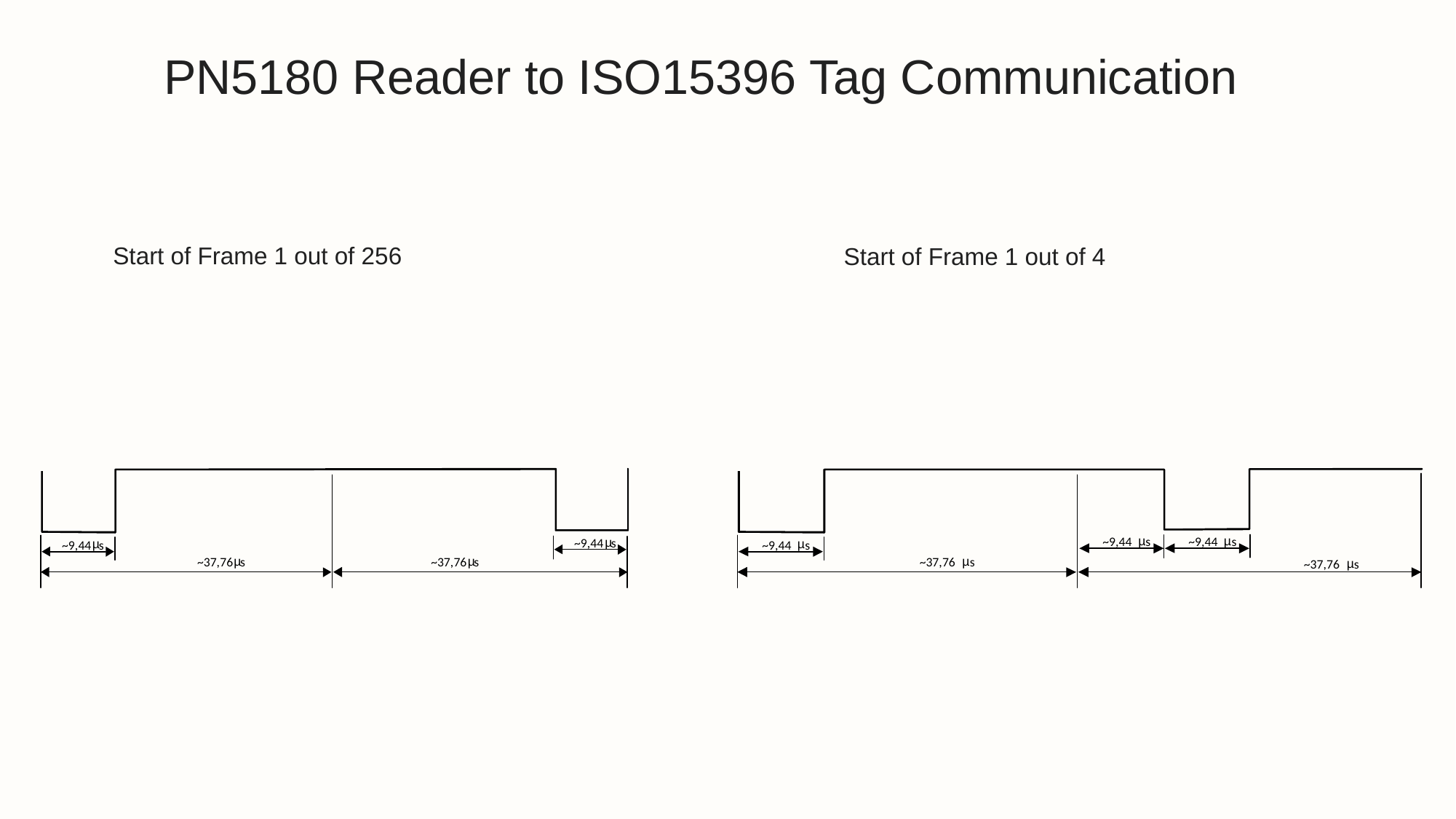

# PN5180 Reader to ISO15396 Tag Communication

        Start of Frame 1 out of 4

Start of Frame 1 out of 256

µ
~9,44
s
µ

~9,44
s

µ
µ
~37,76
s
~37,76
s

µ
µ
~9,44
s
~9,44
s

µ

~9,44
s

µ
~37,76
s
µ
~37,76
s